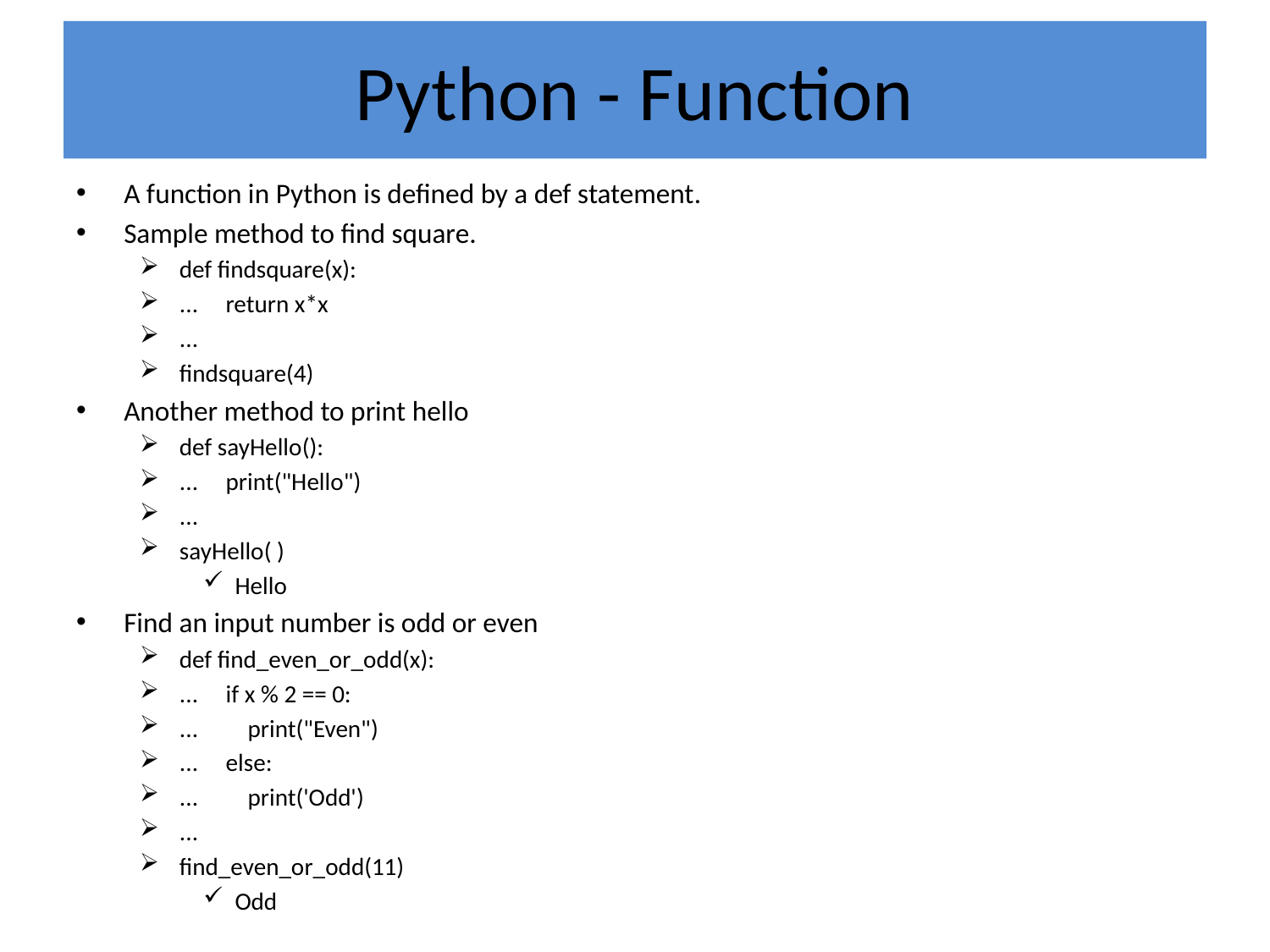

# Python - Function
A function in Python is defined by a def statement.
Sample method to find square.
def findsquare(x):
...     return x*x
...
findsquare(4)
Another method to print hello
def sayHello():
...     print("Hello")
...
sayHello( )
Hello
Find an input number is odd or even
def find_even_or_odd(x):
...     if x % 2 == 0:
...         print("Even")
...     else:
...         print('Odd')
...
find_even_or_odd(11)
Odd